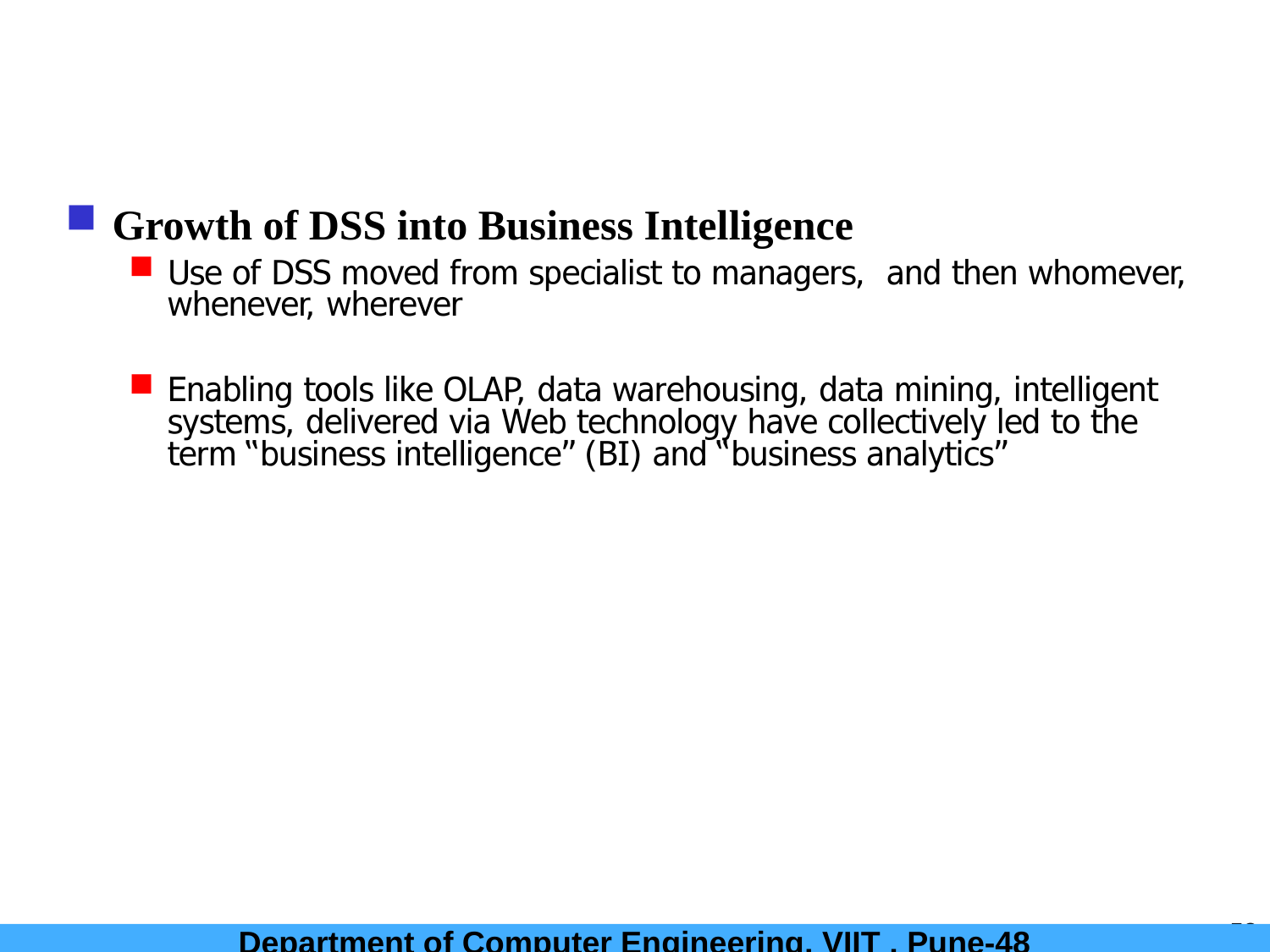

Growth of DSS into Business Intelligence
Use of DSS moved from specialist to managers,  and then whomever, whenever, wherever

Enabling tools like OLAP, data warehousing, data mining, intelligent systems, delivered via Web technology have collectively led to the term “business intelligence” (BI) and “business analytics”

8/31/2020
58
Department of Computer Engineering, VIIT , Pune-48